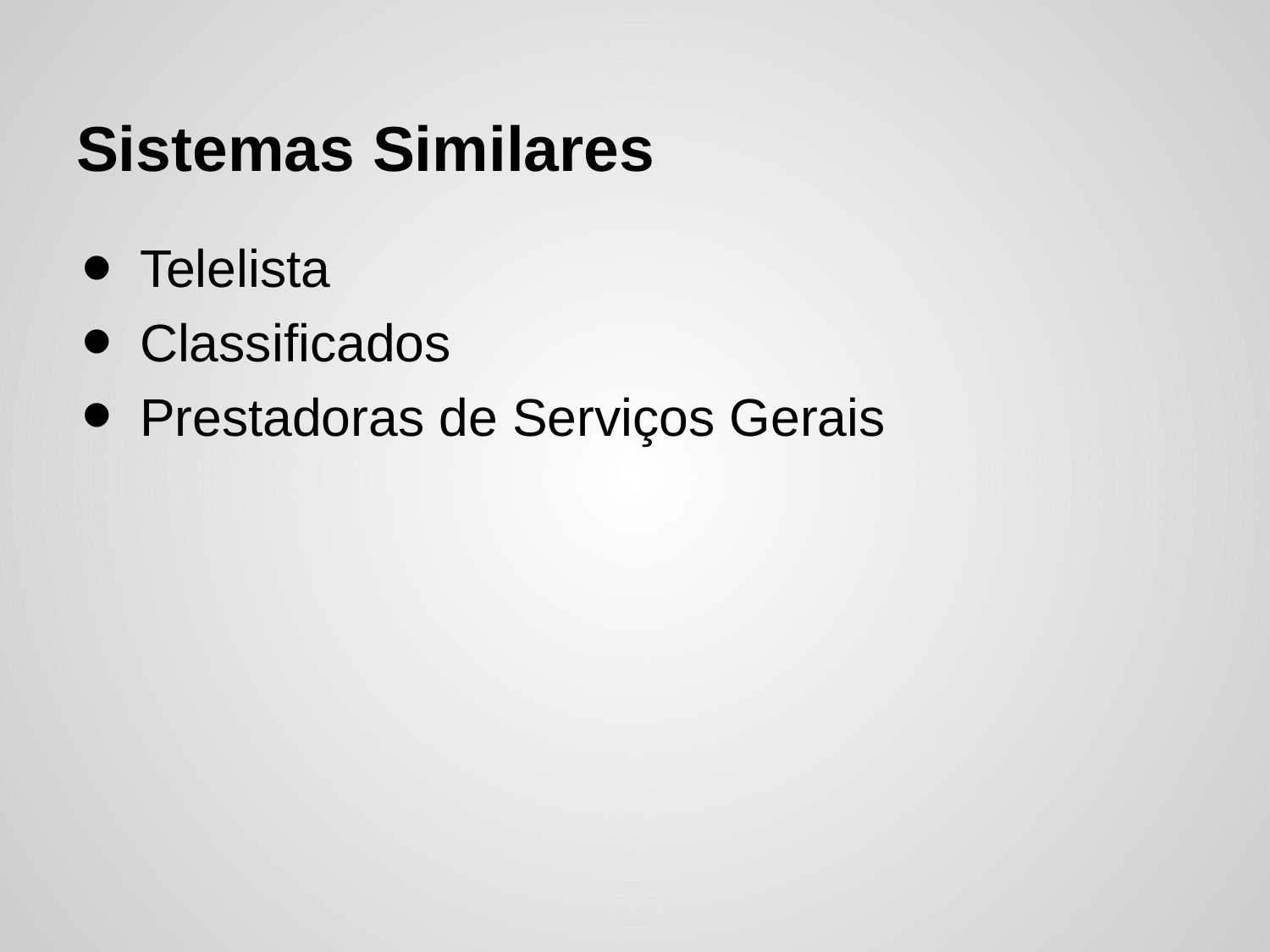

# Sistemas Similares
Telelista
Classificados
Prestadoras de Serviços Gerais